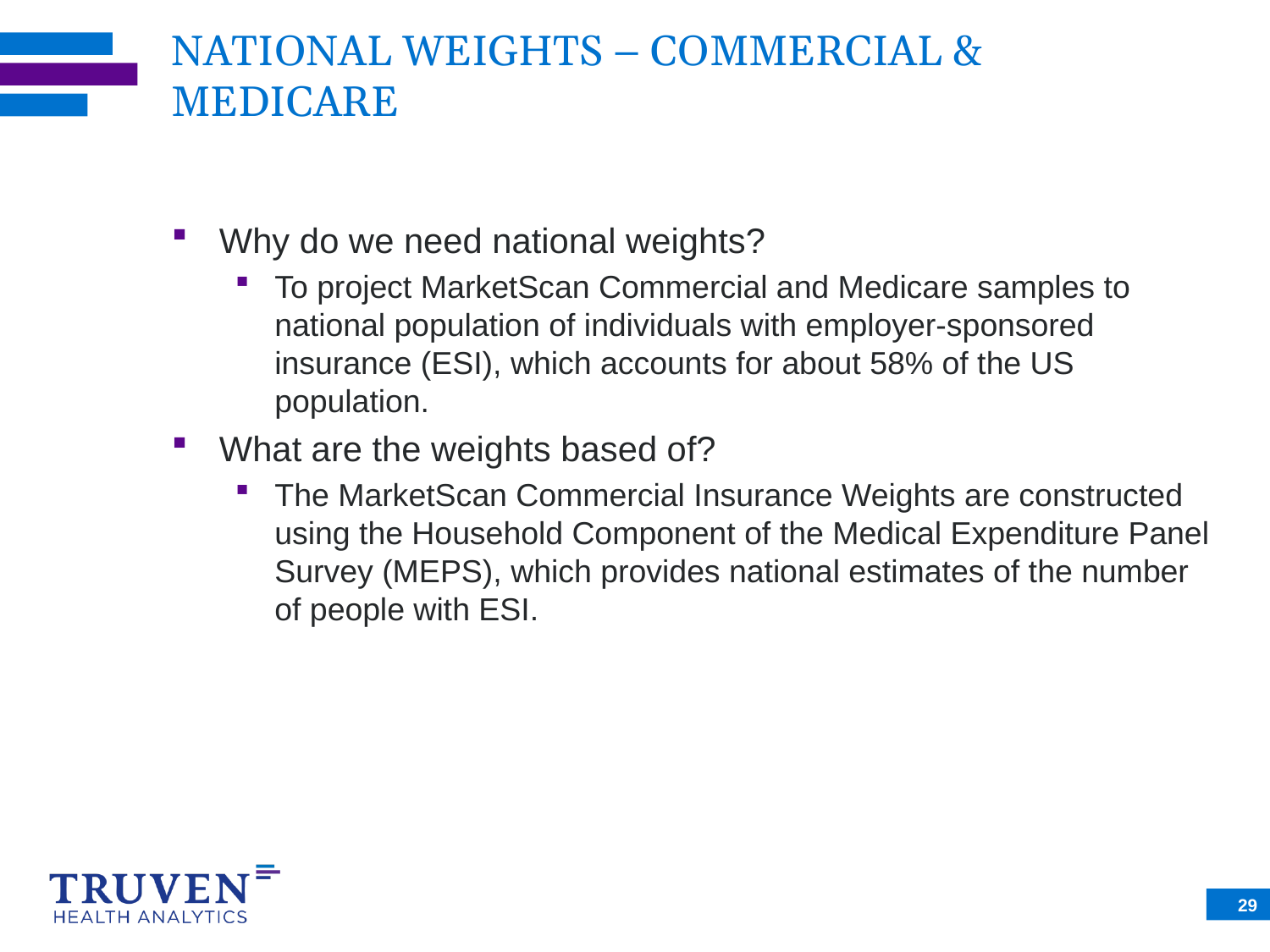

# NATIONAL WEIGHTS – COMMERCIAL & MEDICARE
Why do we need national weights?
To project MarketScan Commercial and Medicare samples to national population of individuals with employer-sponsored insurance (ESI), which accounts for about 58% of the US population.
What are the weights based of?
The MarketScan Commercial Insurance Weights are constructed using the Household Component of the Medical Expenditure Panel Survey (MEPS), which provides national estimates of the number of people with ESI.
29
29